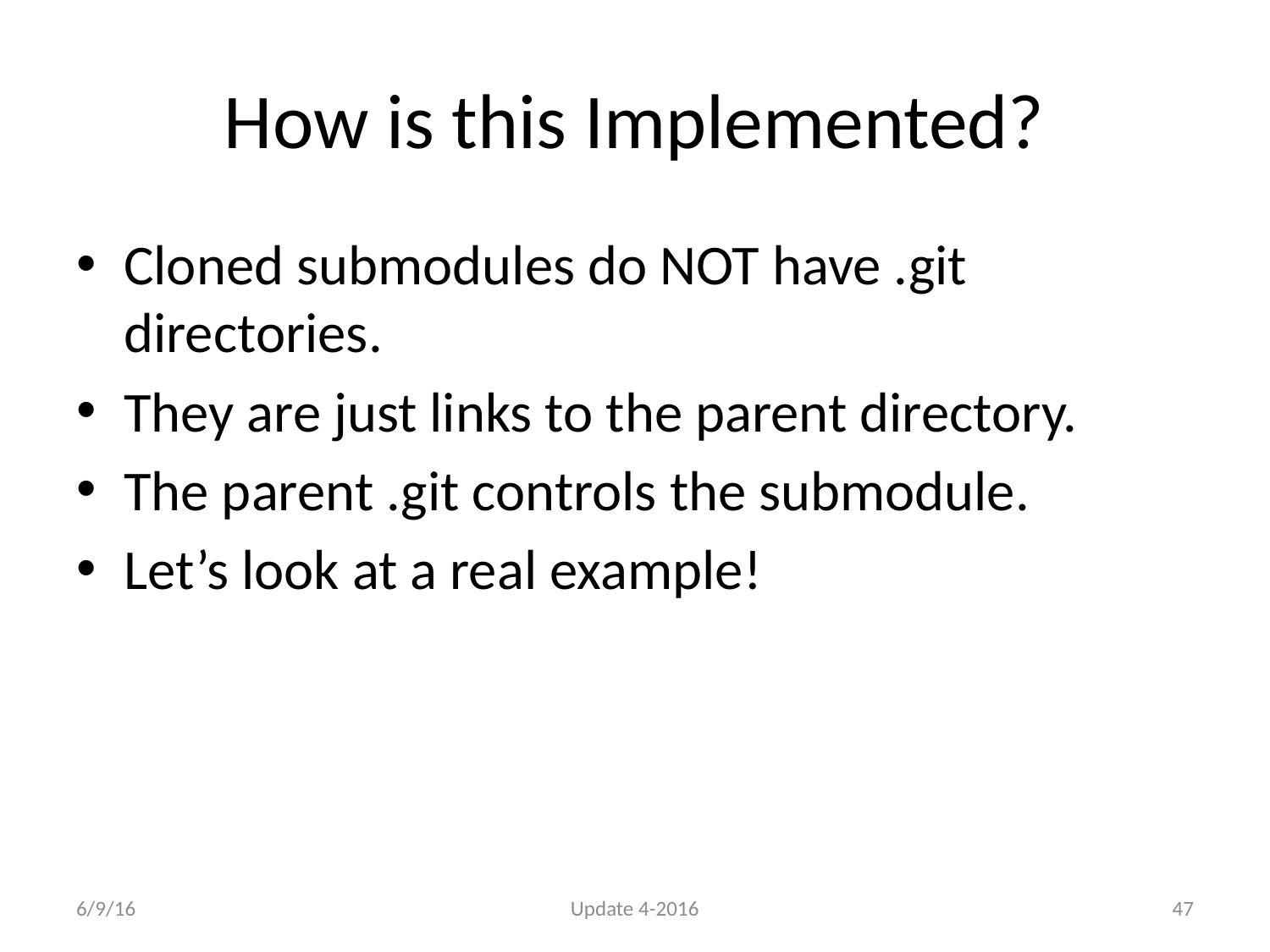

# How is this Implemented?
Cloned submodules do NOT have .git directories.
They are just links to the parent directory.
The parent .git controls the submodule.
Let’s look at a real example!
6/9/16
Update 4-2016
47